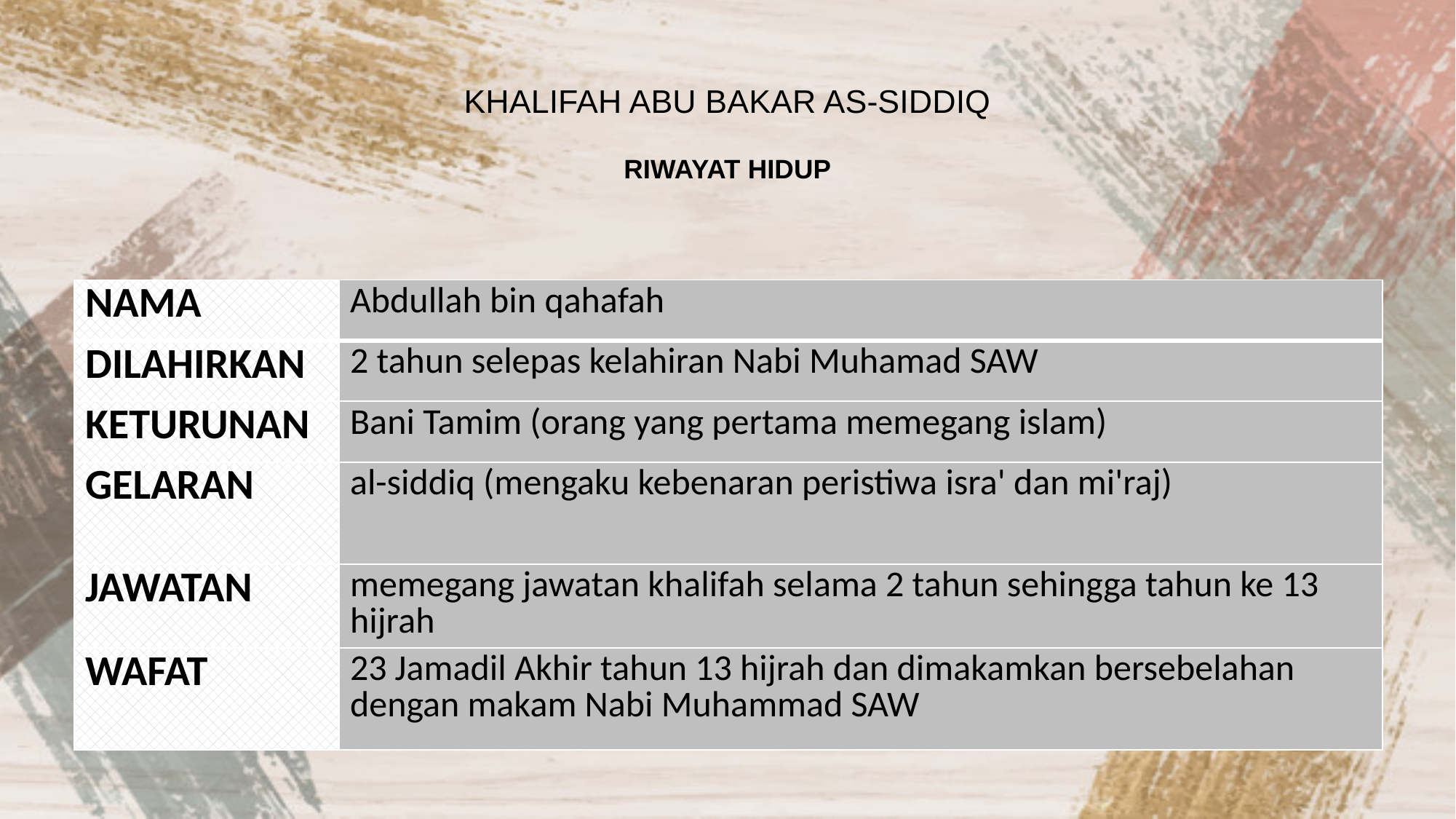

# KHALIFAH ABU BAKAR AS-SIDDIQ RIWAYAT HIDUP
| NAMA | Abdullah bin qahafah |
| --- | --- |
| DILAHIRKAN | 2 tahun selepas kelahiran Nabi Muhamad SAW |
| KETURUNAN | Bani Tamim (orang yang pertama memegang islam) |
| GELARAN | al-siddiq (mengaku kebenaran peristiwa isra' dan mi'raj) |
| JAWATAN | memegang jawatan khalifah selama 2 tahun sehingga tahun ke 13 hijrah |
| WAFAT | 23 Jamadil Akhir tahun 13 hijrah dan dimakamkan bersebelahan dengan makam Nabi Muhammad SAW |